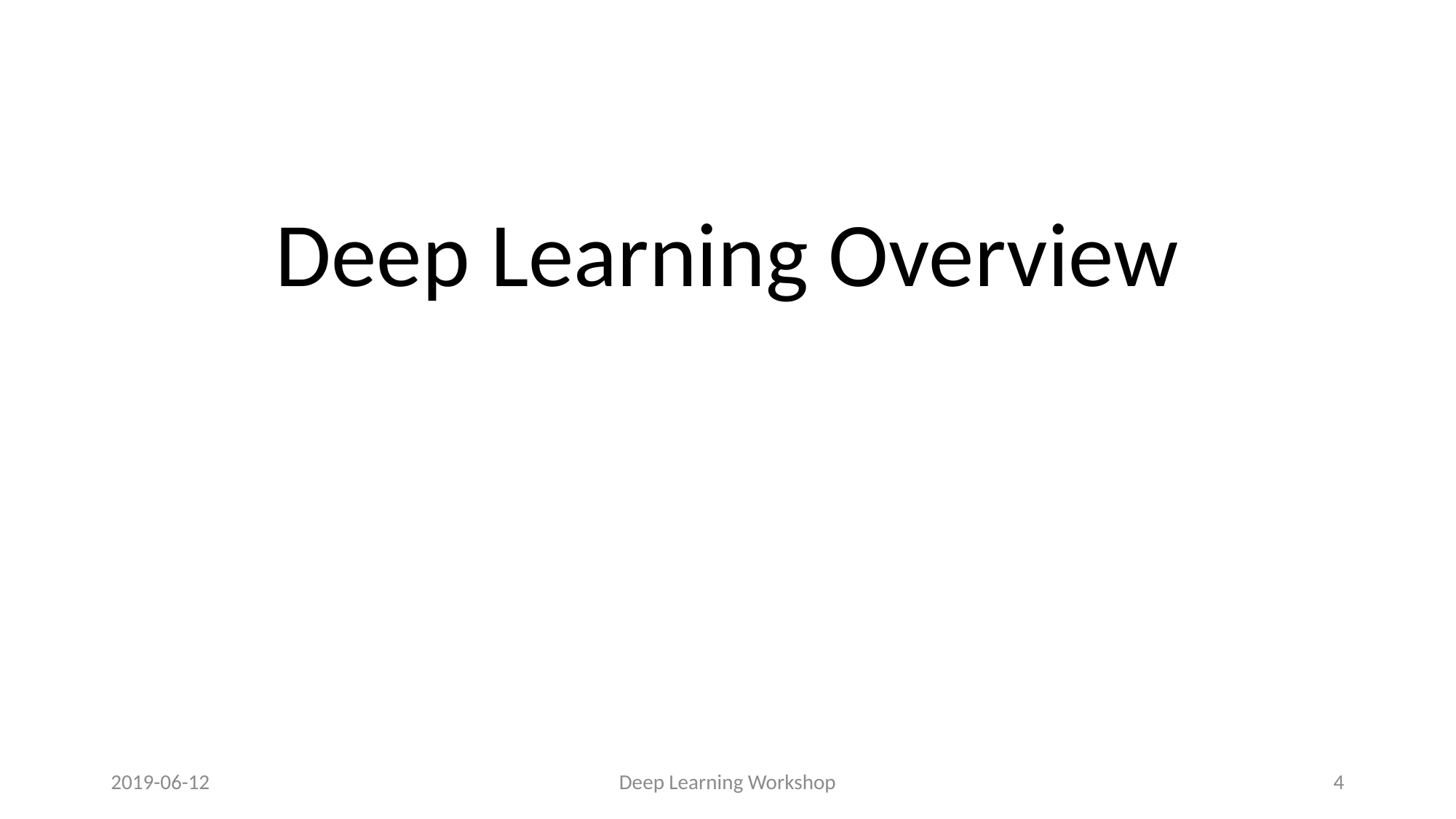

# Deep Learning Overview

2019-06-12
Deep Learning Workshop
4